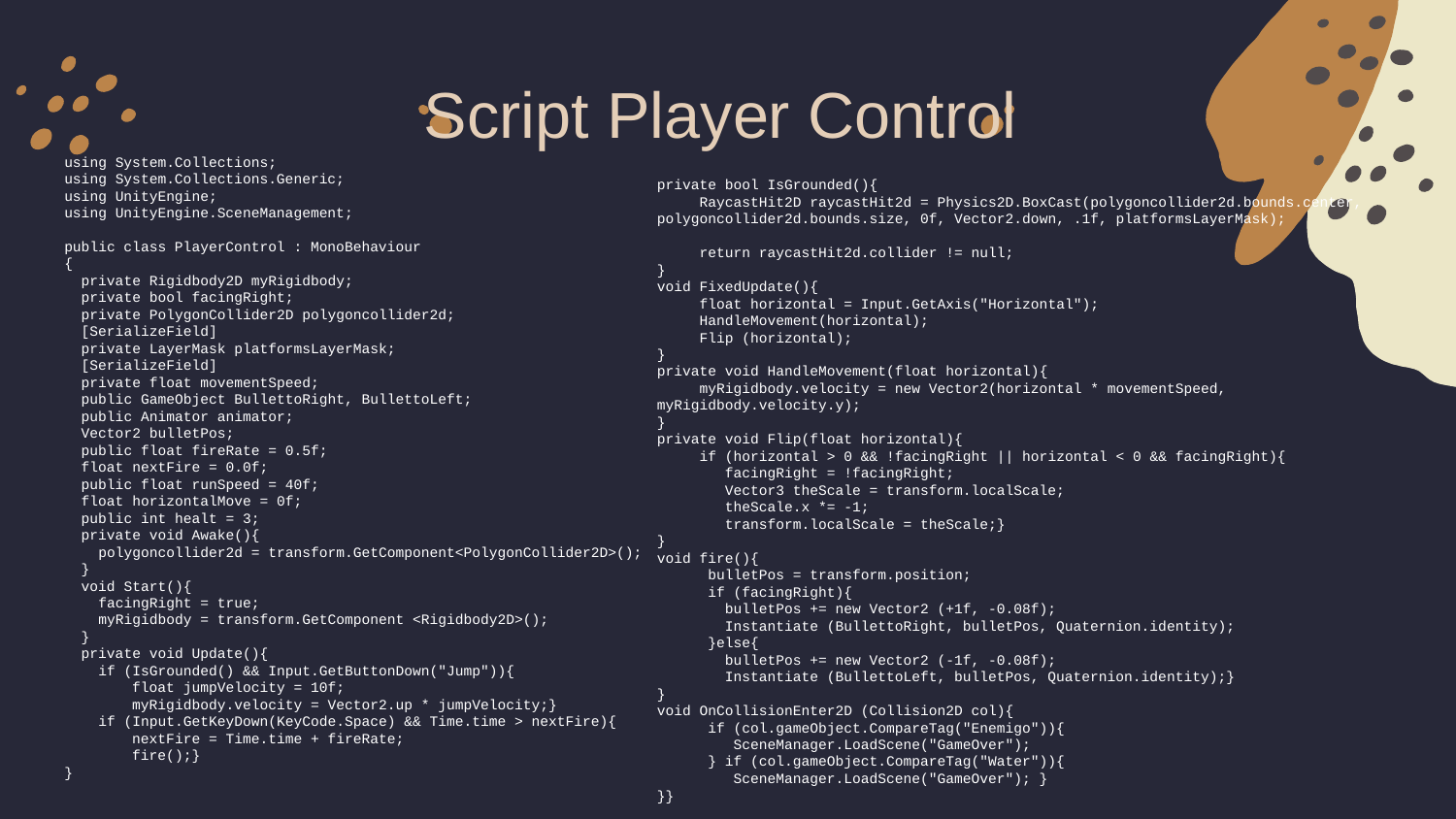

Script Player Control

using System.Collections;
using System.Collections.Generic;
using UnityEngine;
using UnityEngine.SceneManagement;

public class PlayerControl : MonoBehaviour
{
  private Rigidbody2D myRigidbody;
  private bool facingRight;
  private PolygonCollider2D polygoncollider2d;
  [SerializeField]
  private LayerMask platformsLayerMask;
  [SerializeField]
  private float movementSpeed;
  public GameObject BullettoRight, BullettoLeft;
  public Animator animator;
  Vector2 bulletPos;
  public float fireRate = 0.5f;
  float nextFire = 0.0f;
  public float runSpeed = 40f;
  float horizontalMove = 0f;
  public int healt = 3;
  private void Awake(){
    polygoncollider2d = transform.GetComponent<PolygonCollider2D>();
  }
  void Start(){
    facingRight = true;
    myRigidbody = transform.GetComponent <Rigidbody2D>();
  }
  private void Update(){
    if (IsGrounded() && Input.GetButtonDown("Jump")){
        float jumpVelocity = 10f;
        myRigidbody.velocity = Vector2.up * jumpVelocity;}
    if (Input.GetKeyDown(KeyCode.Space) && Time.time > nextFire){
        nextFire = Time.time + fireRate;
        fire();}
}

private bool IsGrounded(){
     RaycastHit2D raycastHit2d = Physics2D.BoxCast(polygoncollider2d.bounds.center, polygoncollider2d.bounds.size, 0f, Vector2.down, .1f, platformsLayerMask);
     return raycastHit2d.collider != null;
}
void FixedUpdate(){
     float horizontal = Input.GetAxis("Horizontal");
     HandleMovement(horizontal);
     Flip (horizontal);
}
private void HandleMovement(float horizontal){
     myRigidbody.velocity = new Vector2(horizontal * movementSpeed, myRigidbody.velocity.y);
}
private void Flip(float horizontal){
     if (horizontal > 0 && !facingRight || horizontal < 0 && facingRight){
        facingRight = !facingRight;
        Vector3 theScale = transform.localScale;
        theScale.x *= -1;
        transform.localScale = theScale;}
}
void fire(){
      bulletPos = transform.position;
      if (facingRight){
        bulletPos += new Vector2 (+1f, -0.08f);
        Instantiate (BullettoRight, bulletPos, Quaternion.identity);
      }else{
        bulletPos += new Vector2 (-1f, -0.08f);
        Instantiate (BullettoLeft, bulletPos, Quaternion.identity);}
}
void OnCollisionEnter2D (Collision2D col){
      if (col.gameObject.CompareTag("Enemigo")){
         SceneManager.LoadScene("GameOver");
      } if (col.gameObject.CompareTag("Water")){
         SceneManager.LoadScene("GameOver"); }
}}